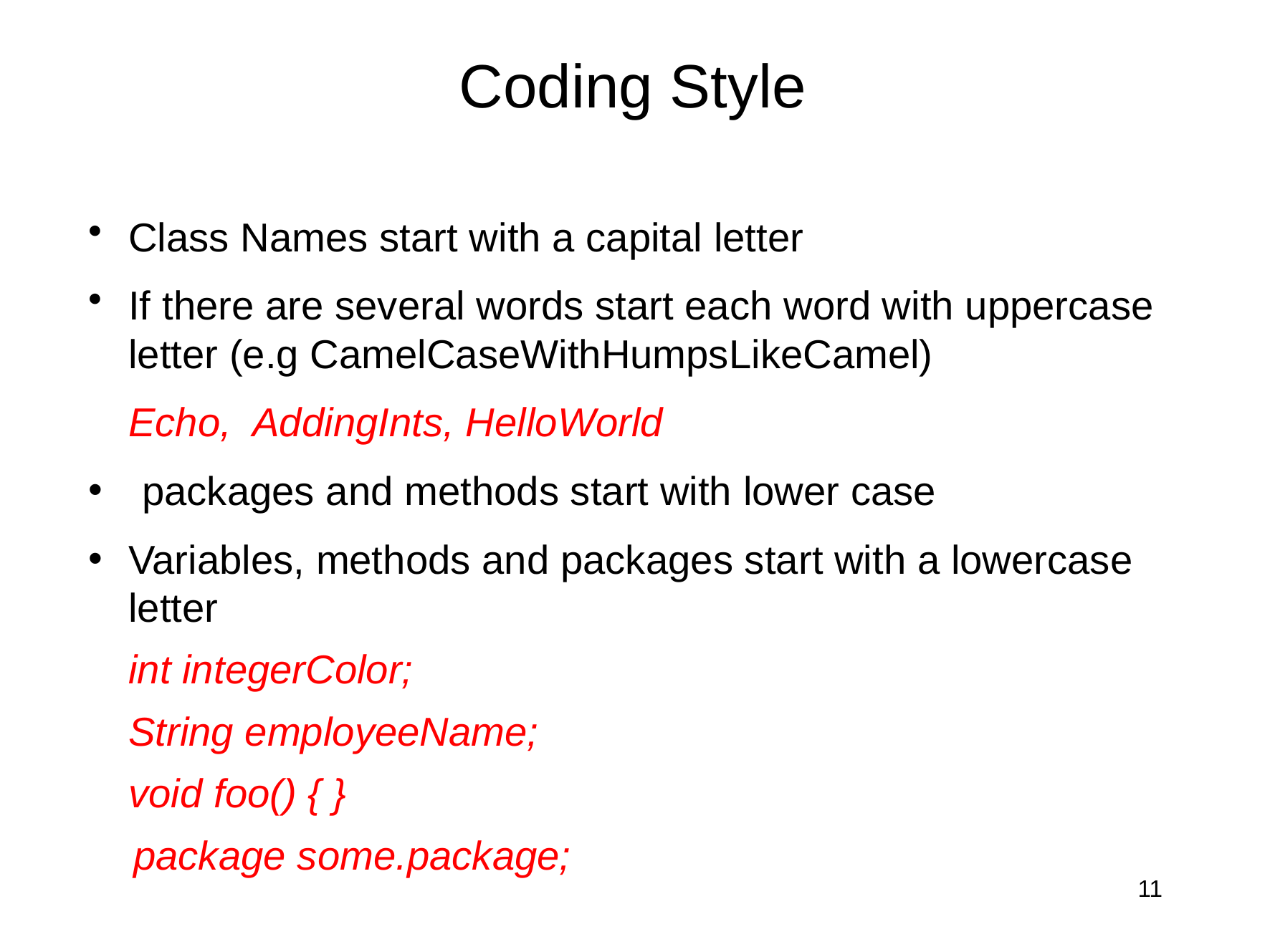

# Coding Style
Class Names start with a capital letter
If there are several words start each word with uppercase letter (e.g CamelCaseWithHumpsLikeCamel)
	Echo,  AddingInts, HelloWorld
packages and methods start with lower case
Variables, methods and packages start with a lowercase letter
	int integerColor;
	String employeeName;
	void foo() { }
    package some.package;
11